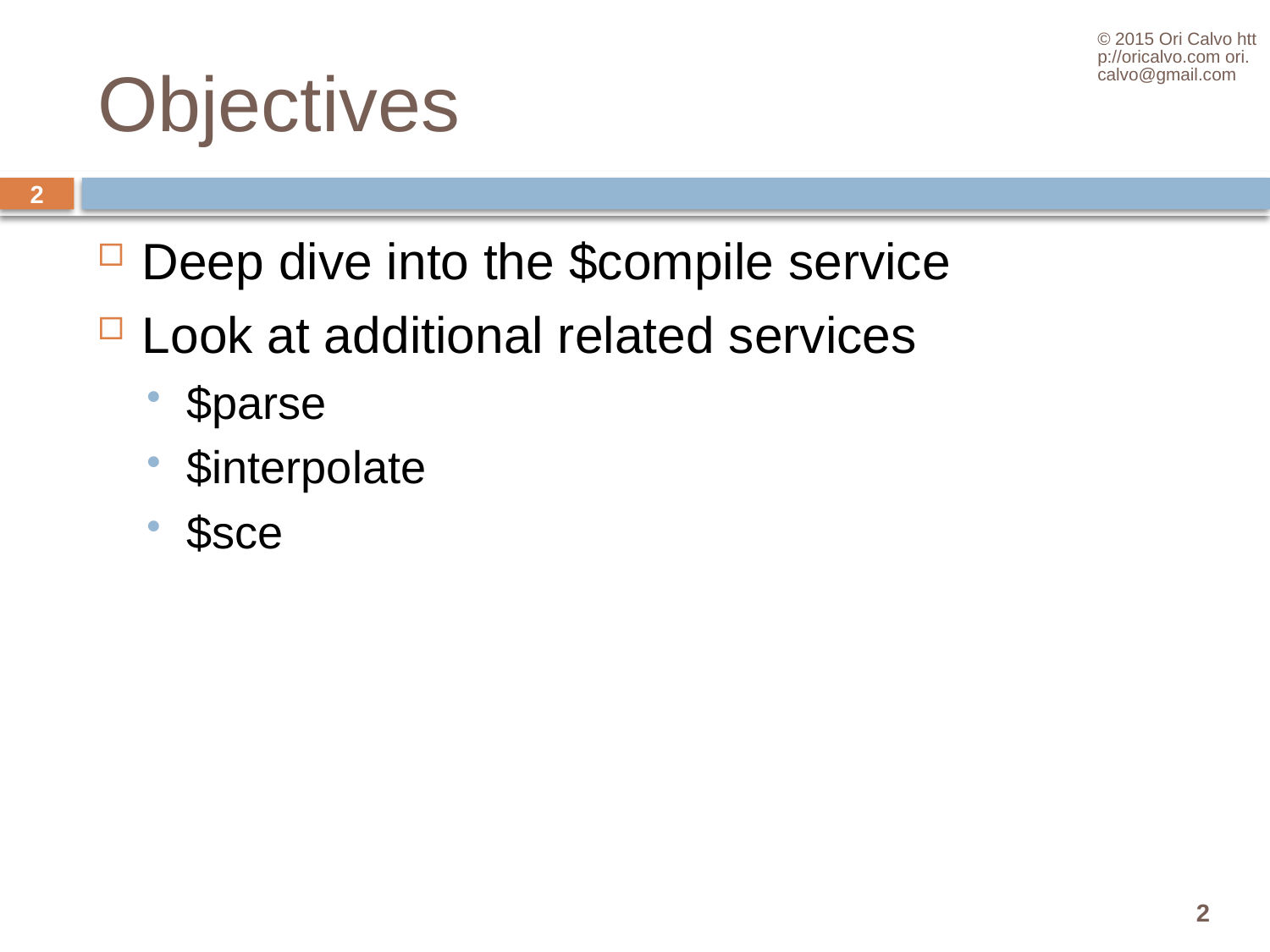

© 2015 Ori Calvo http://oricalvo.com ori.calvo@gmail.com
# Objectives
2
Deep dive into the $compile service
Look at additional related services
$parse
$interpolate
$sce